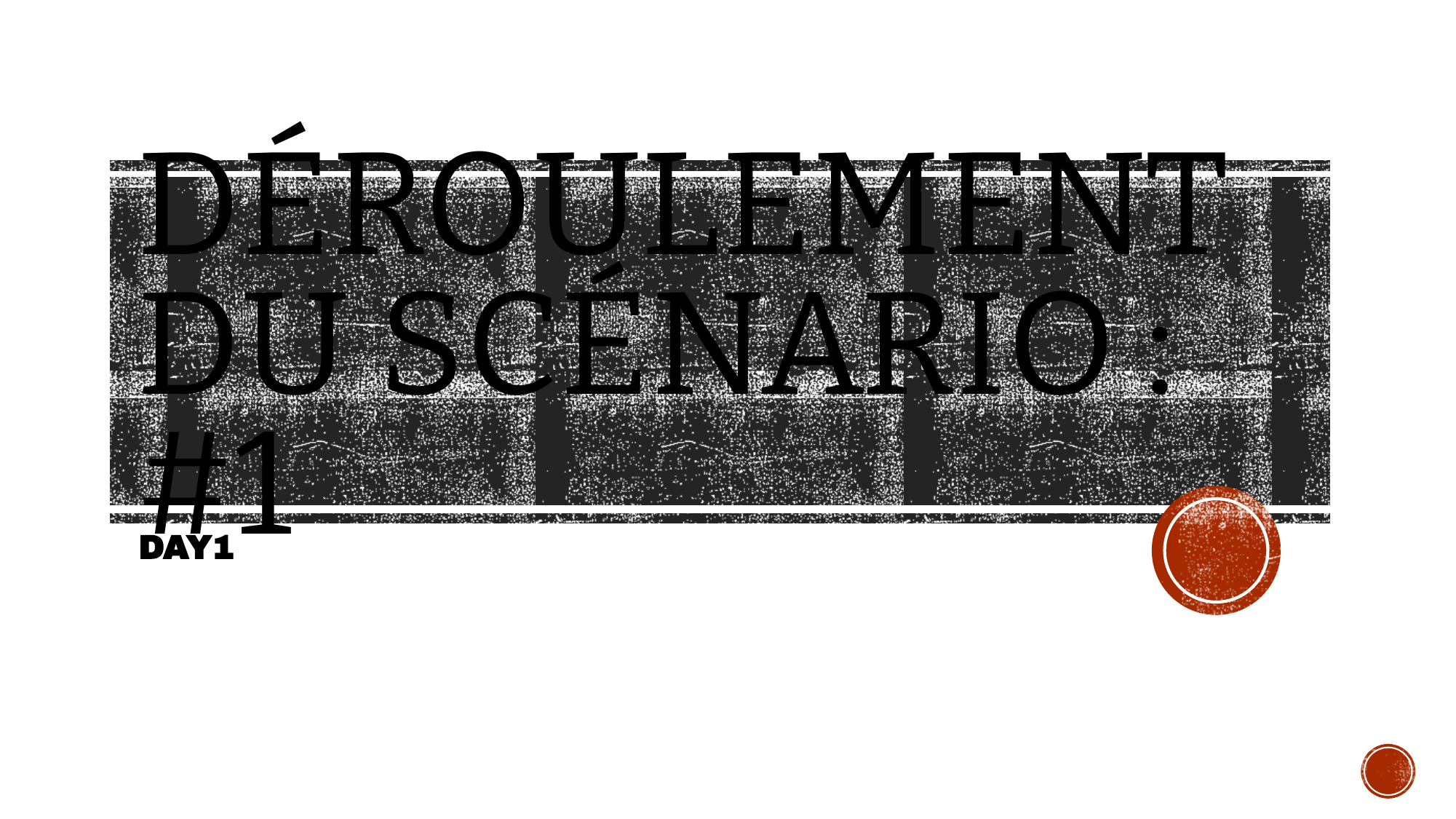

# Déroulement du Scénario : #1
DAY1